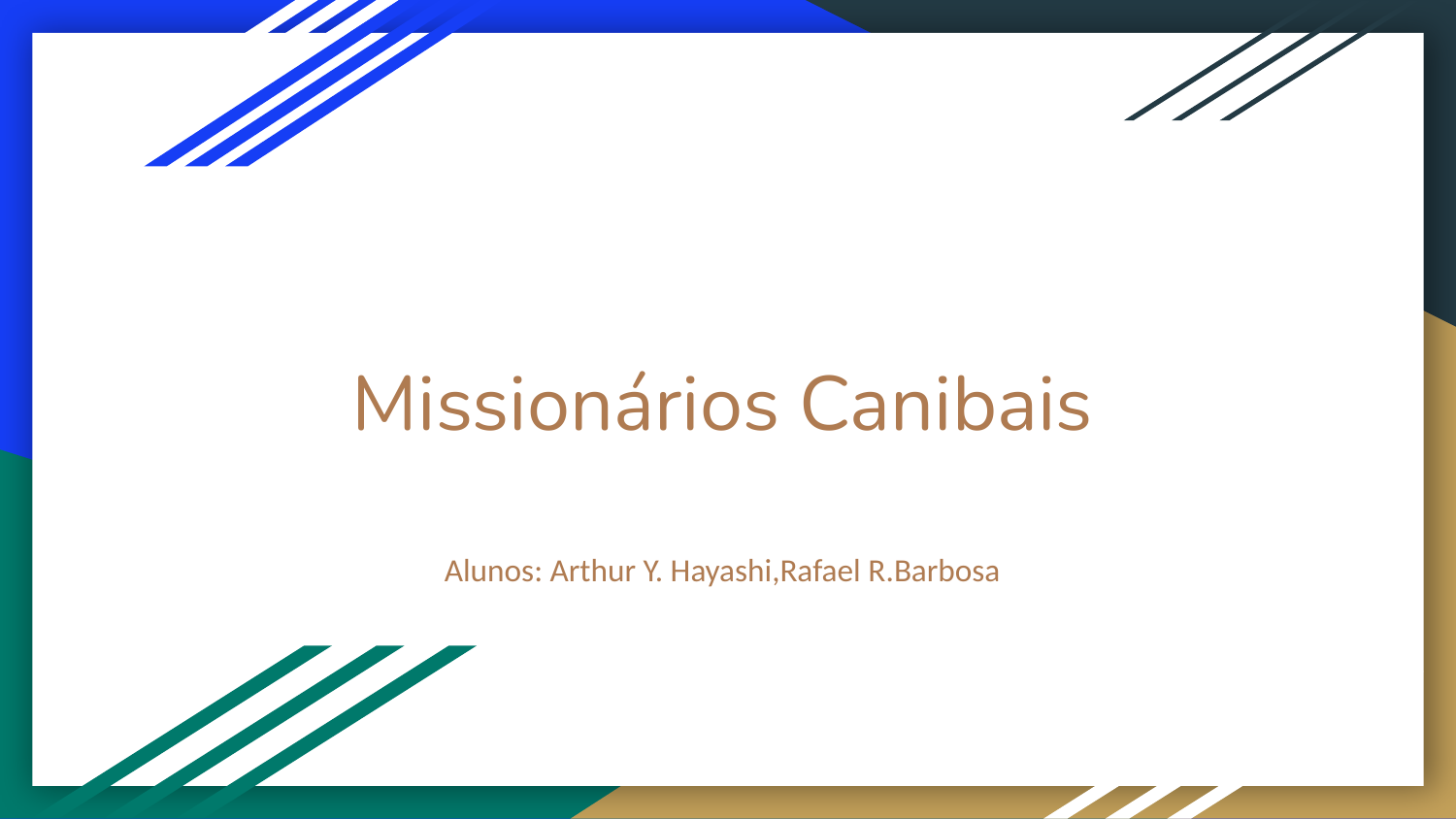

# Missionários Canibais
Alunos: Arthur Y. Hayashi,Rafael R.Barbosa